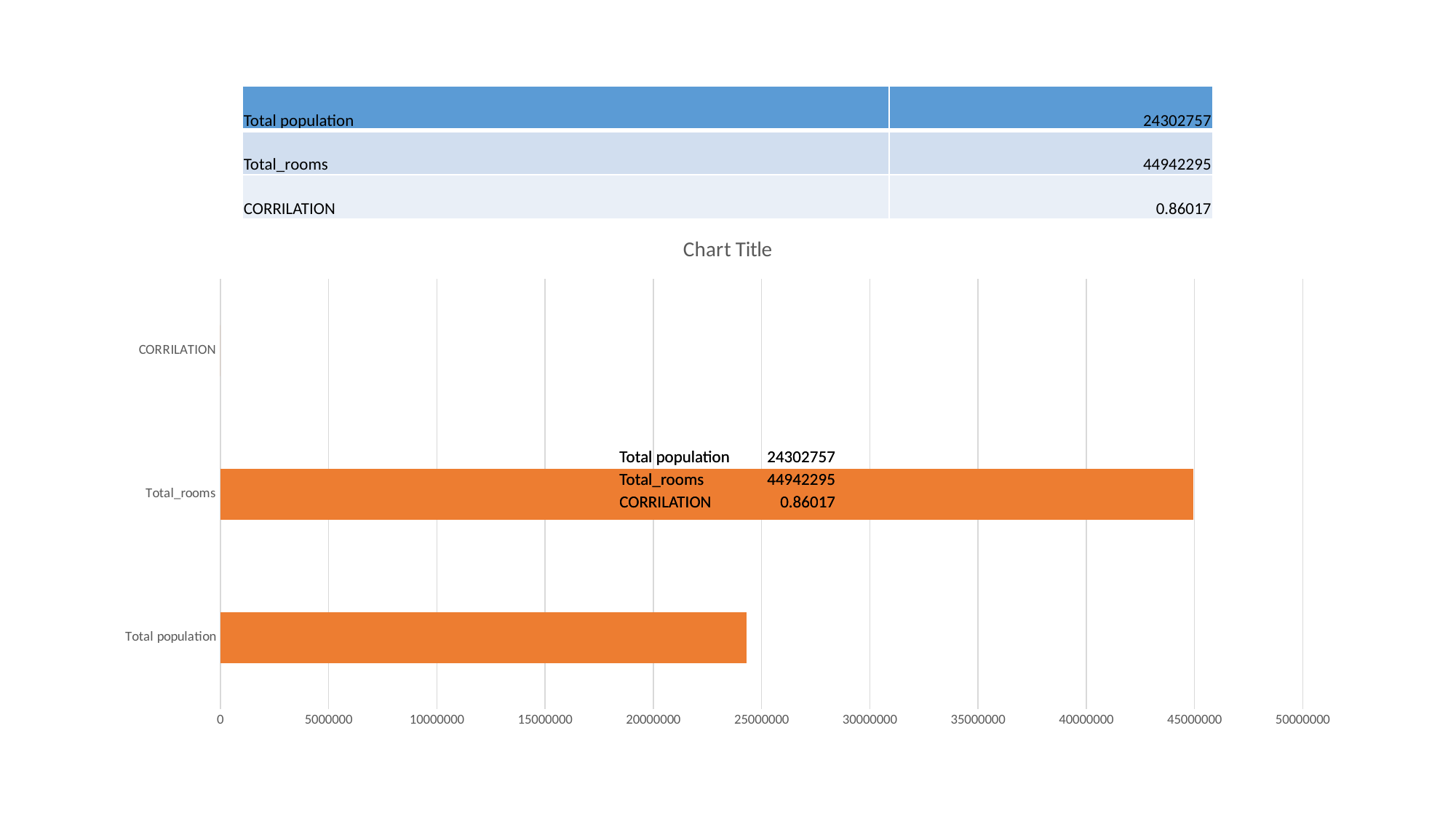

#
| Total population | 24302757 |
| --- | --- |
| Total\_rooms | 44942295 |
| CORRILATION | 0.86017 |

### Chart:

| Category |  |
|---|---|
| Total population | 24302757.0 |
| Total_rooms | 44942295.0 |
| CORRILATION | 0.860170341 |
| Total population | 24302757 |
| --- | --- |
| Total\_rooms | 44942295 |
| CORRILATION | 0.86017 |
| Total population | 24302757 |
| --- | --- |
| Total\_rooms | 44942295 |
| CORRILATION | 0.86017 |